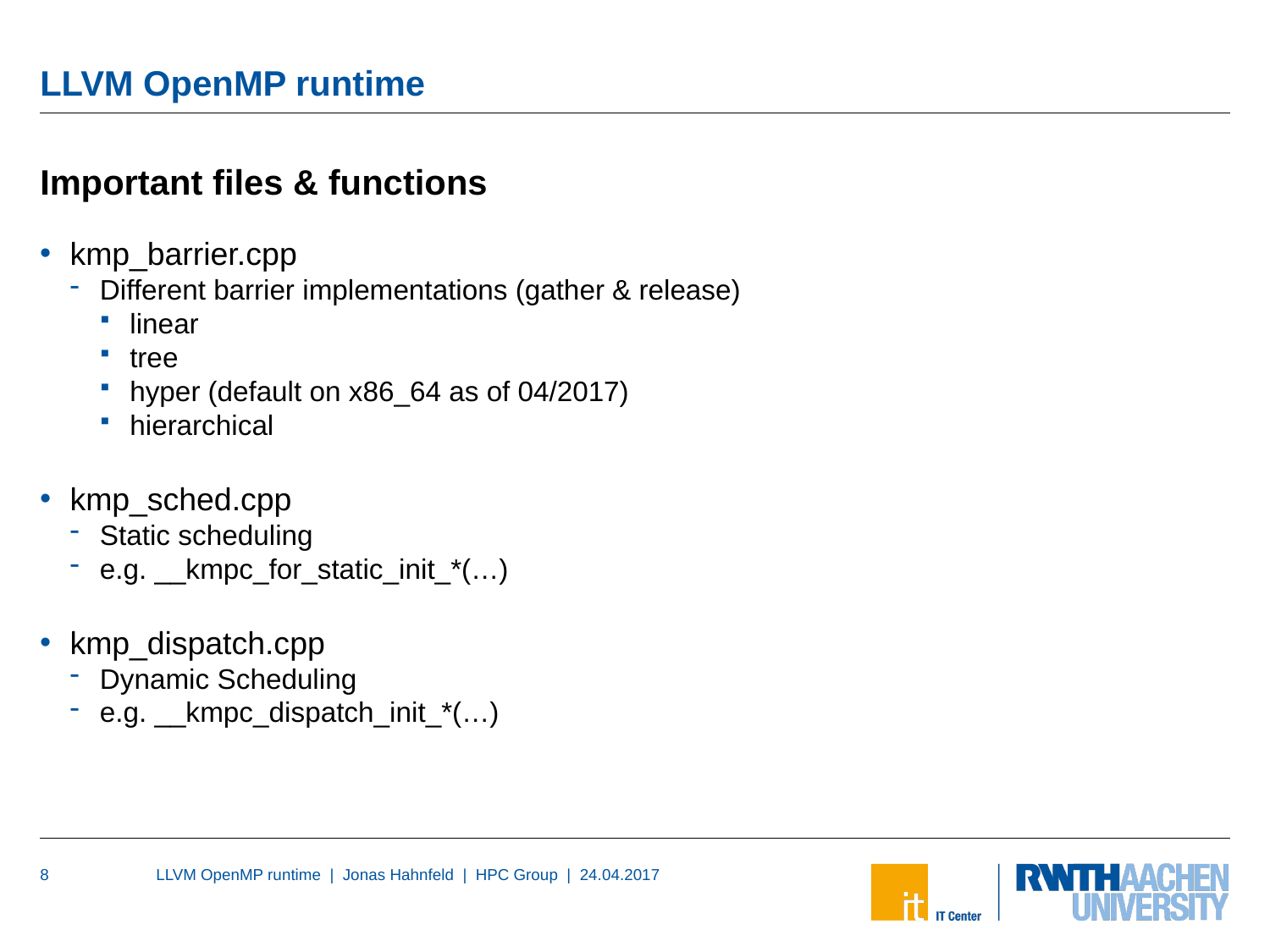

# LLVM OpenMP runtime
Important files & functions
kmp_barrier.cpp
Different barrier implementations (gather & release)
linear
tree
hyper (default on x86_64 as of 04/2017)
hierarchical

kmp_sched.cpp
Static scheduling
e.g. __kmpc_for_static_init_*(…)

kmp_dispatch.cpp
Dynamic Scheduling
e.g. __kmpc_dispatch_init_*(…)